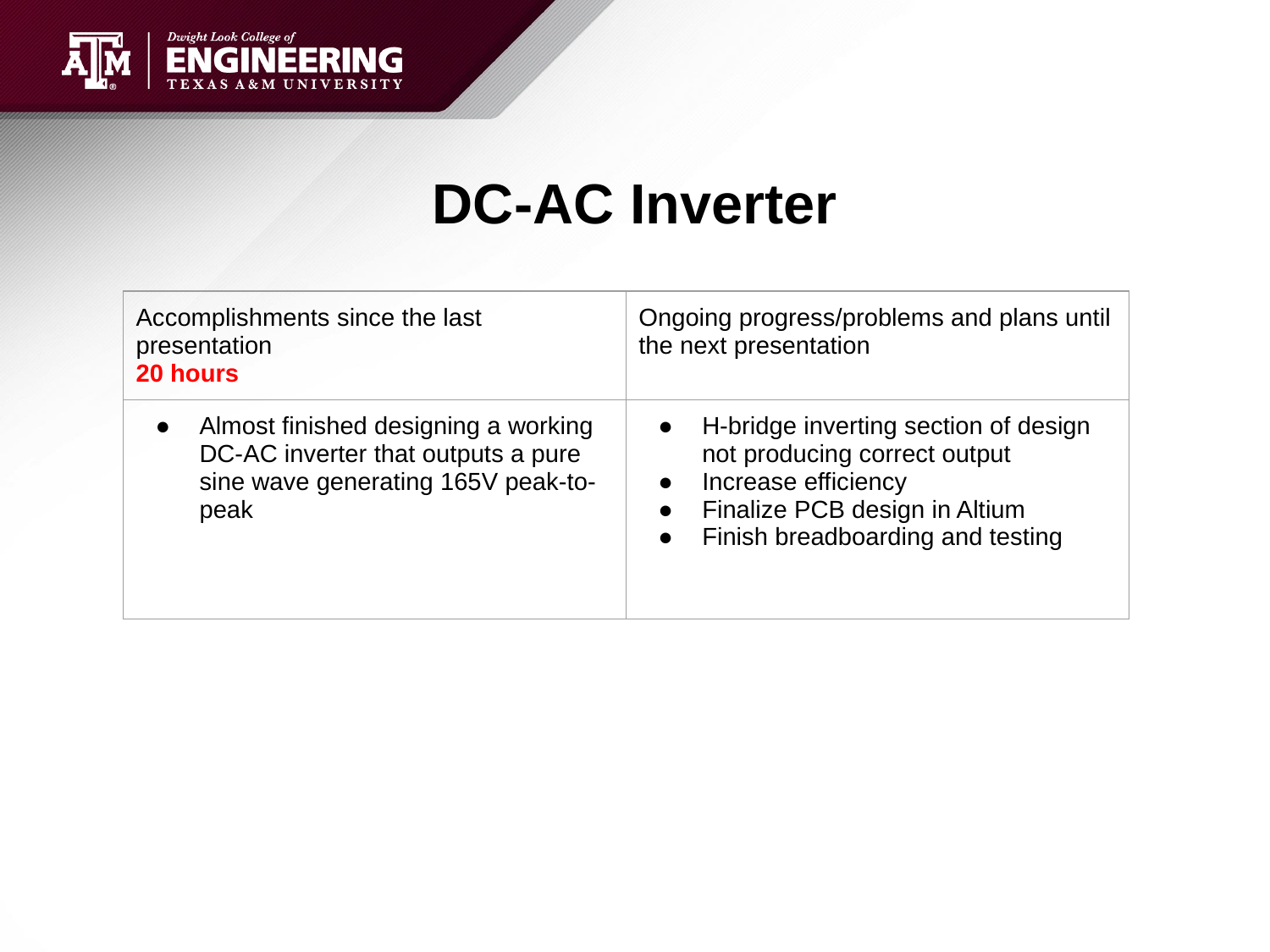

# DC-AC Inverter
| Accomplishments since the last presentation 20 hours | Ongoing progress/problems and plans until the next presentation |
| --- | --- |
| Almost finished designing a working DC-AC inverter that outputs a pure sine wave generating 165V peak-to-peak | H-bridge inverting section of design not producing correct output Increase efficiency Finalize PCB design in Altium Finish breadboarding and testing |